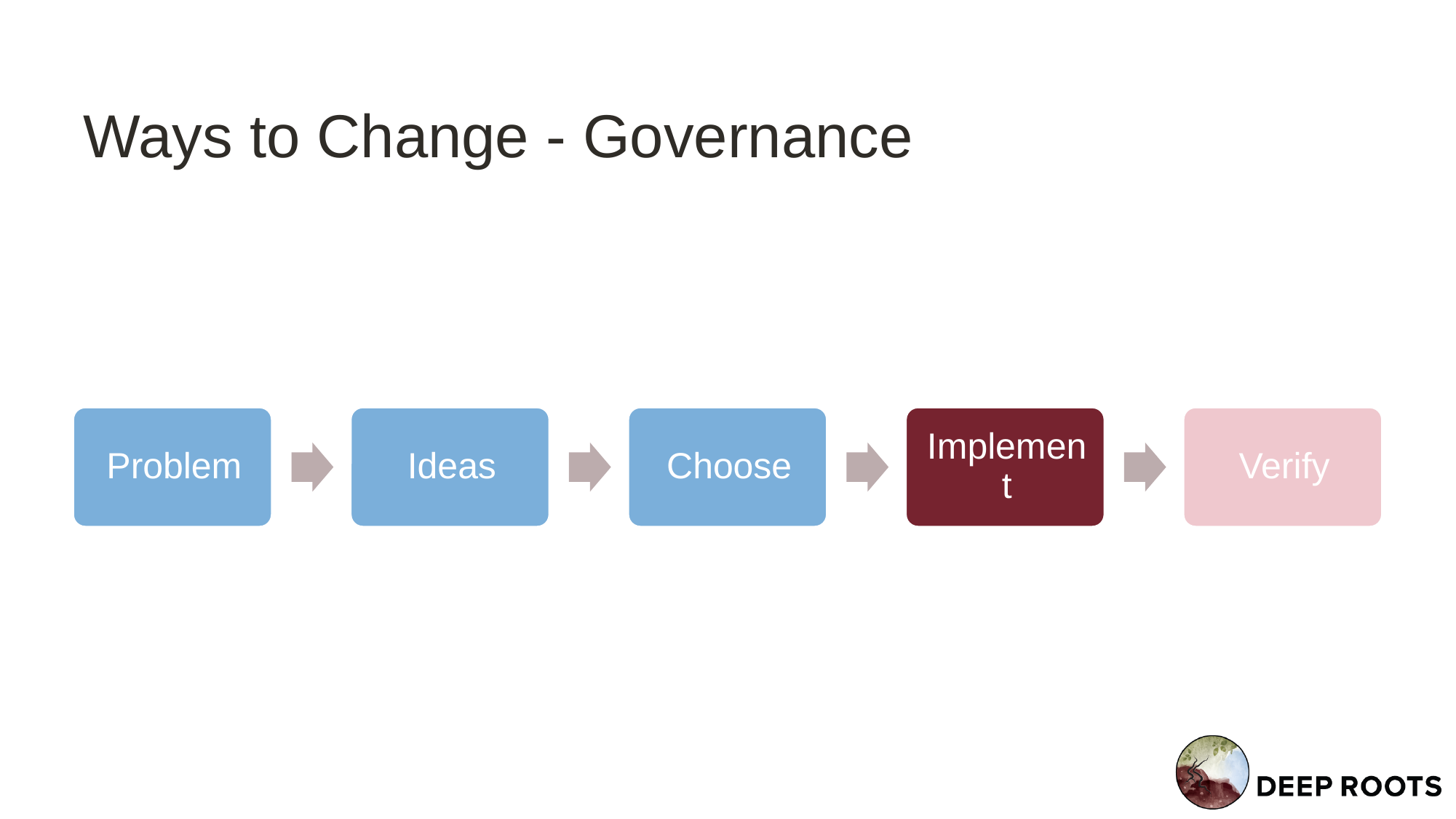

# Ways to Change - Governance
Problem

Ideas

Choose

Implement

Verify